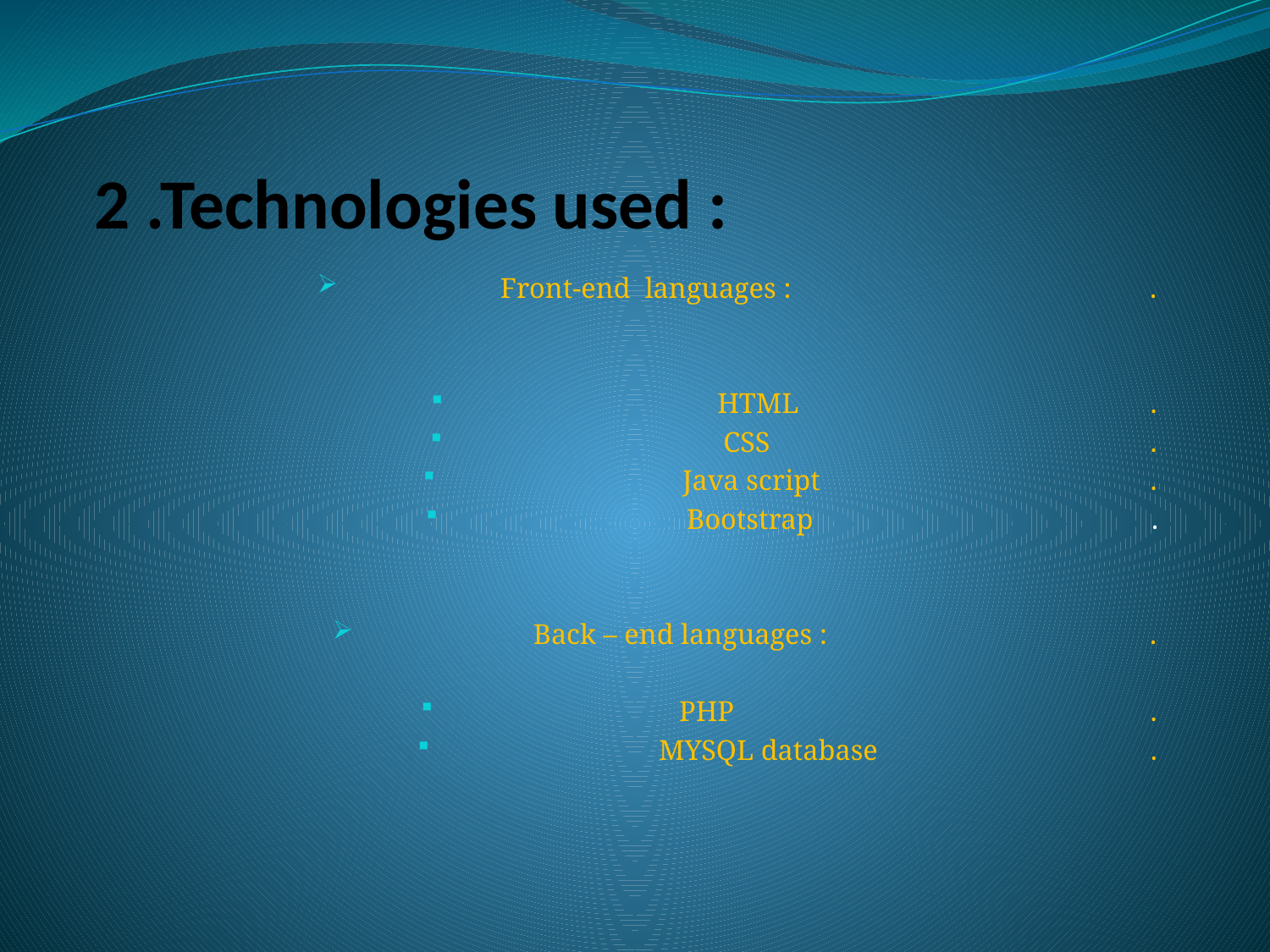

# 2 .Technologies used :
Front-end  languages :                                                  .

     HTML                                                 .
      CSS                                                     .
  Java script                                              .
  Bootstrap                                               .

 Back – end languages :                                             .

  PHP                                                          .
MYSQL database                                      .